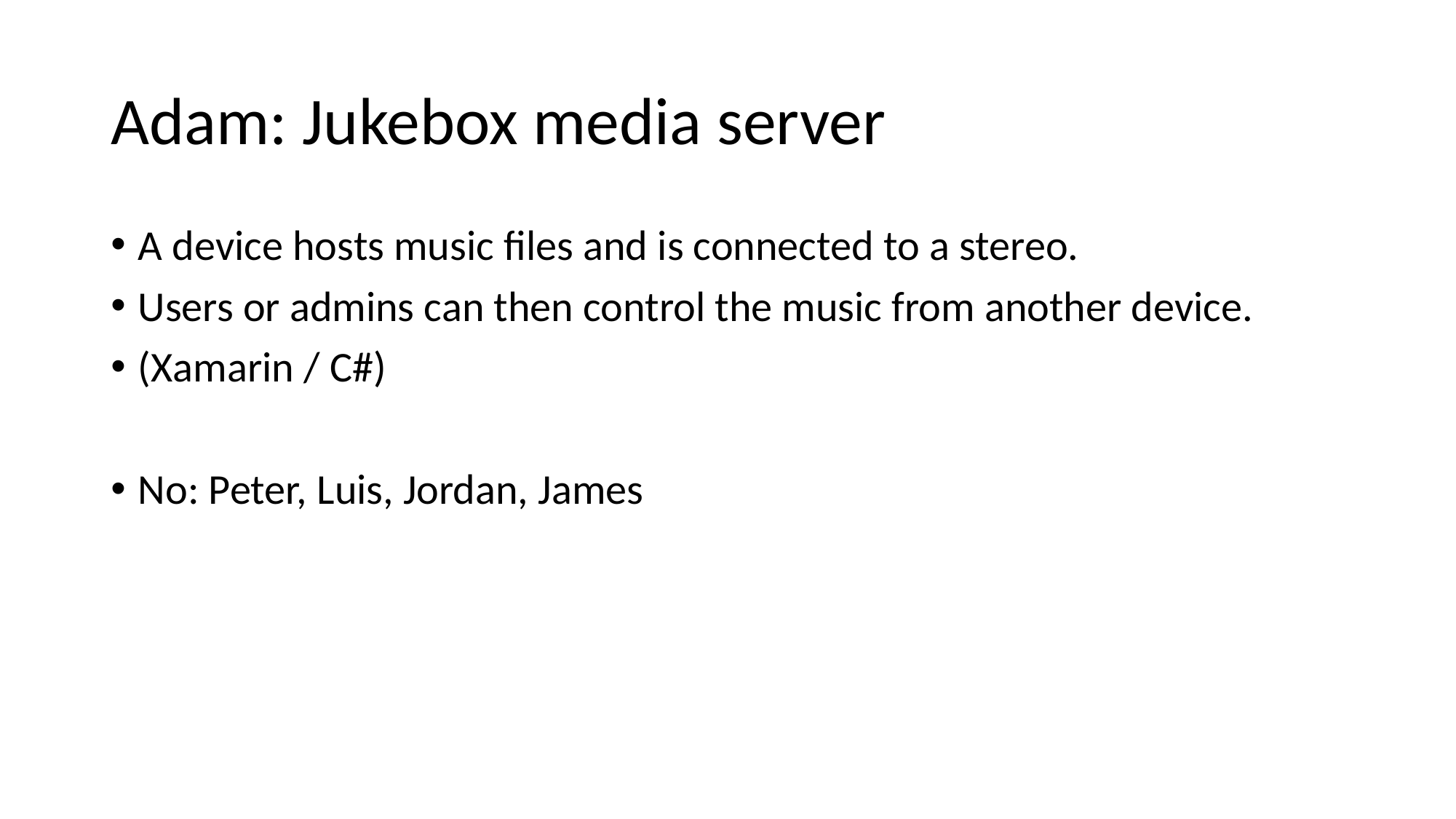

# Adam: Jukebox media server
A device hosts music files and is connected to a stereo.
Users or admins can then control the music from another device.
(Xamarin / C#)

No: Peter, Luis, Jordan, James